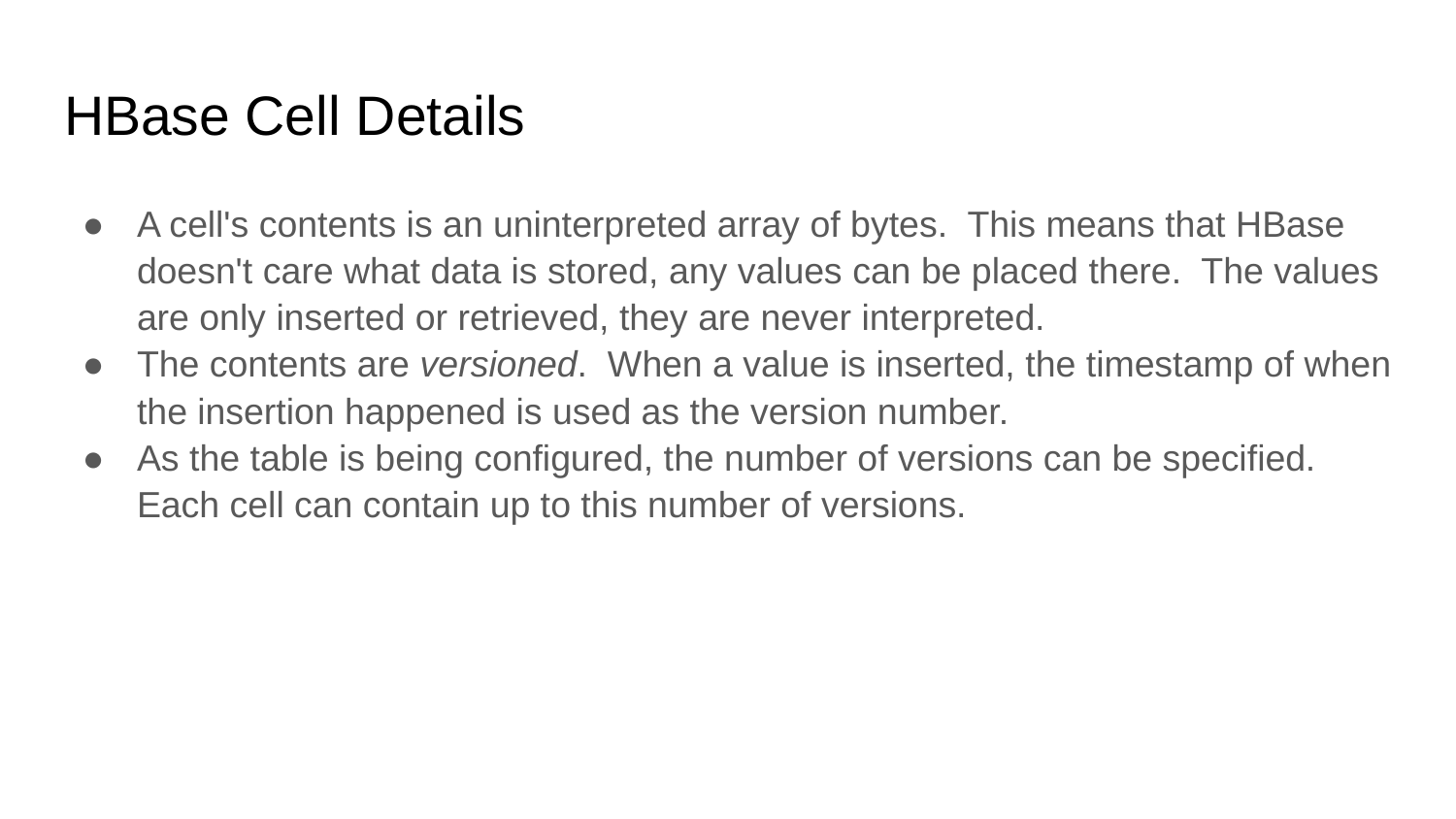

# HBase Cell Details
A cell's contents is an uninterpreted array of bytes.  This means that HBase doesn't care what data is stored, any values can be placed there.  The values are only inserted or retrieved, they are never interpreted.
The contents are versioned.  When a value is inserted, the timestamp of when the insertion happened is used as the version number.
As the table is being configured, the number of versions can be specified.  Each cell can contain up to this number of versions.